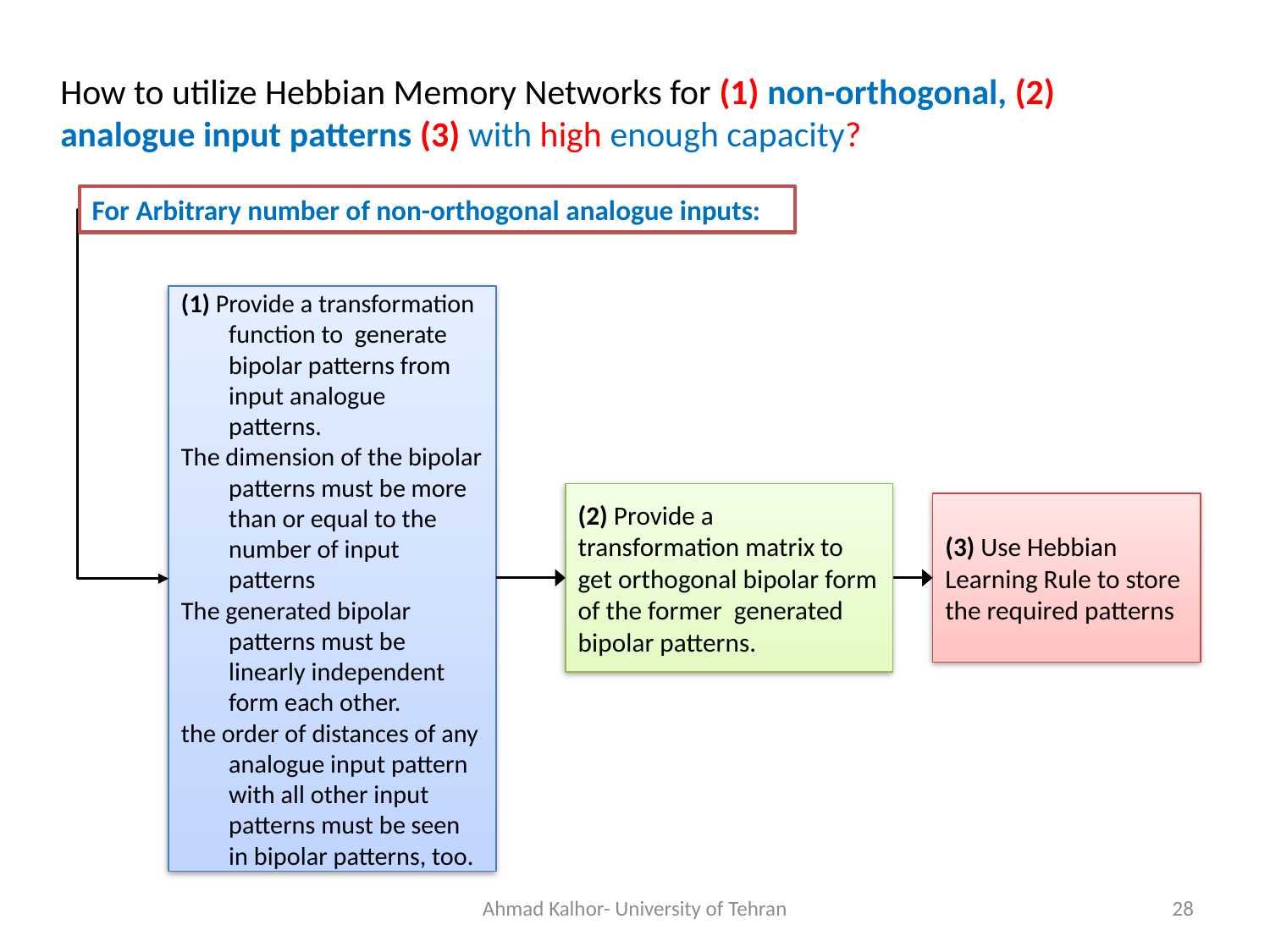

# How to utilize Hebbian Memory Networks for (1) non-orthogonal, (2) analogue input patterns (3) with high enough capacity?

For Arbitrary number of non-orthogonal analogue inputs:
(1) Provide a transformation function to  generate bipolar patterns from input analogue patterns.
The dimension of the bipolar patterns must be more than or equal to the number of input patterns
The generated bipolar patterns must be linearly independent form each other.
the order of distances of any analogue input pattern with all other input patterns must be seen in bipolar patterns, too.
(2) Provide a transformation matrix to get orthogonal bipolar form of the former  generated bipolar patterns.
(3) Use Hebbian Learning Rule to store the required patterns
Ahmad Kalhor- University of Tehran
28